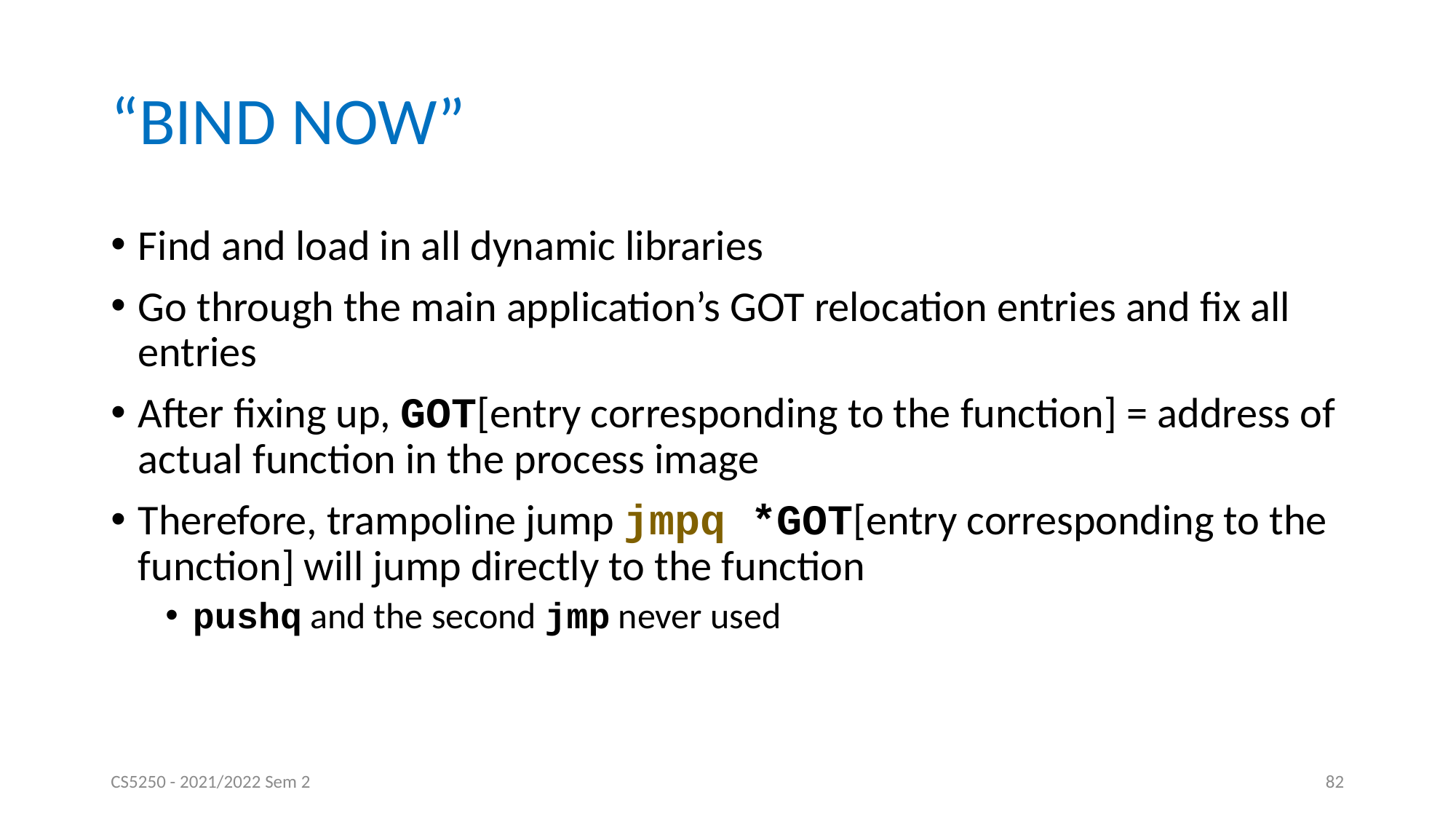

# “BIND NOW”
Find and load in all dynamic libraries
Go through the main application’s GOT relocation entries and fix all entries
After fixing up, GOT[entry corresponding to the function] = address of actual function in the process image
Therefore, trampoline jump jmpq *GOT[entry corresponding to the function] will jump directly to the function
pushq and the second jmp never used

CS5250 - 2021/2022 Sem 2
82